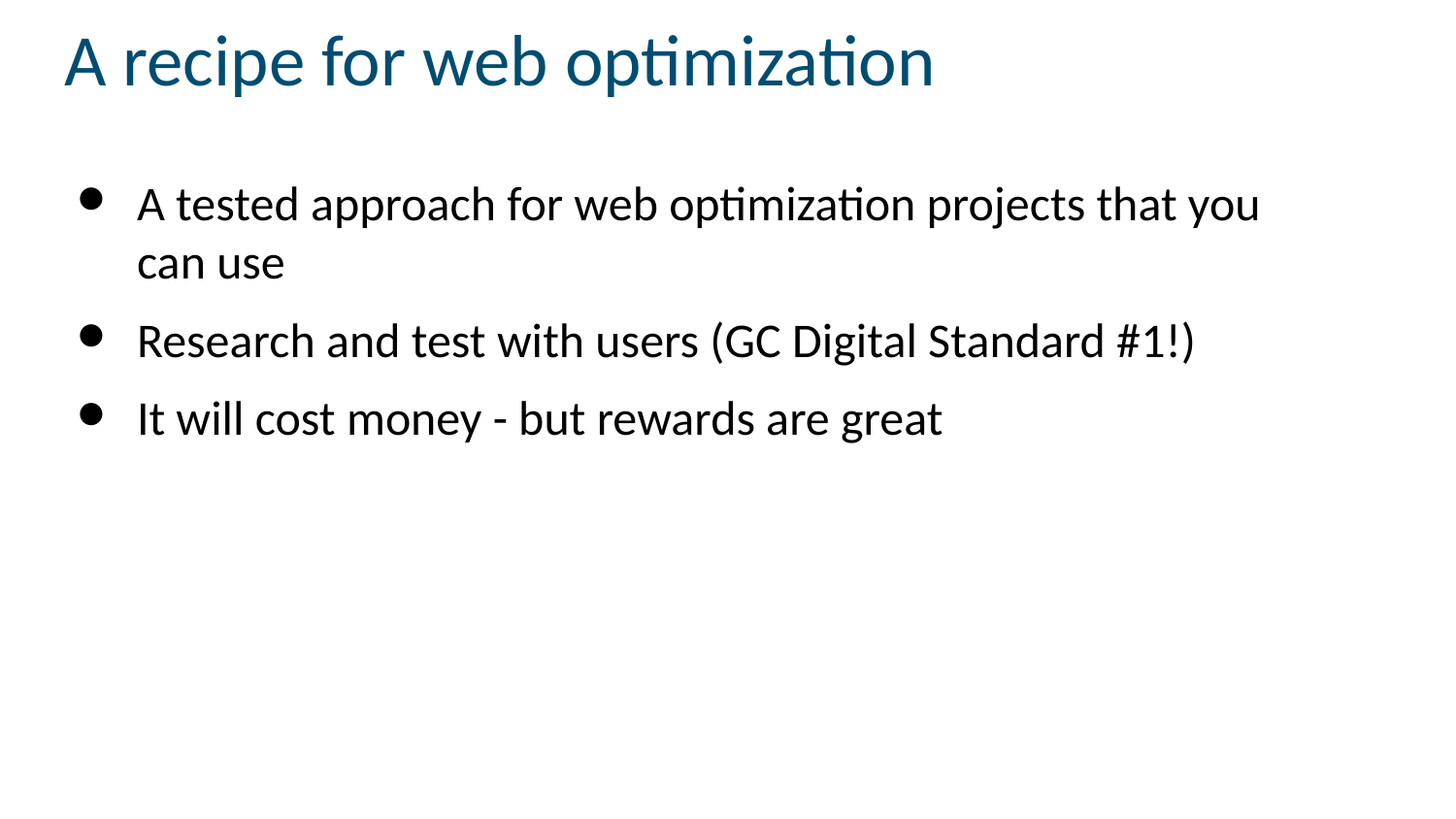

# A recipe for web optimization
A tested approach for web optimization projects that you can use
Research and test with users (GC Digital Standard #1!)
It will cost money - but rewards are great